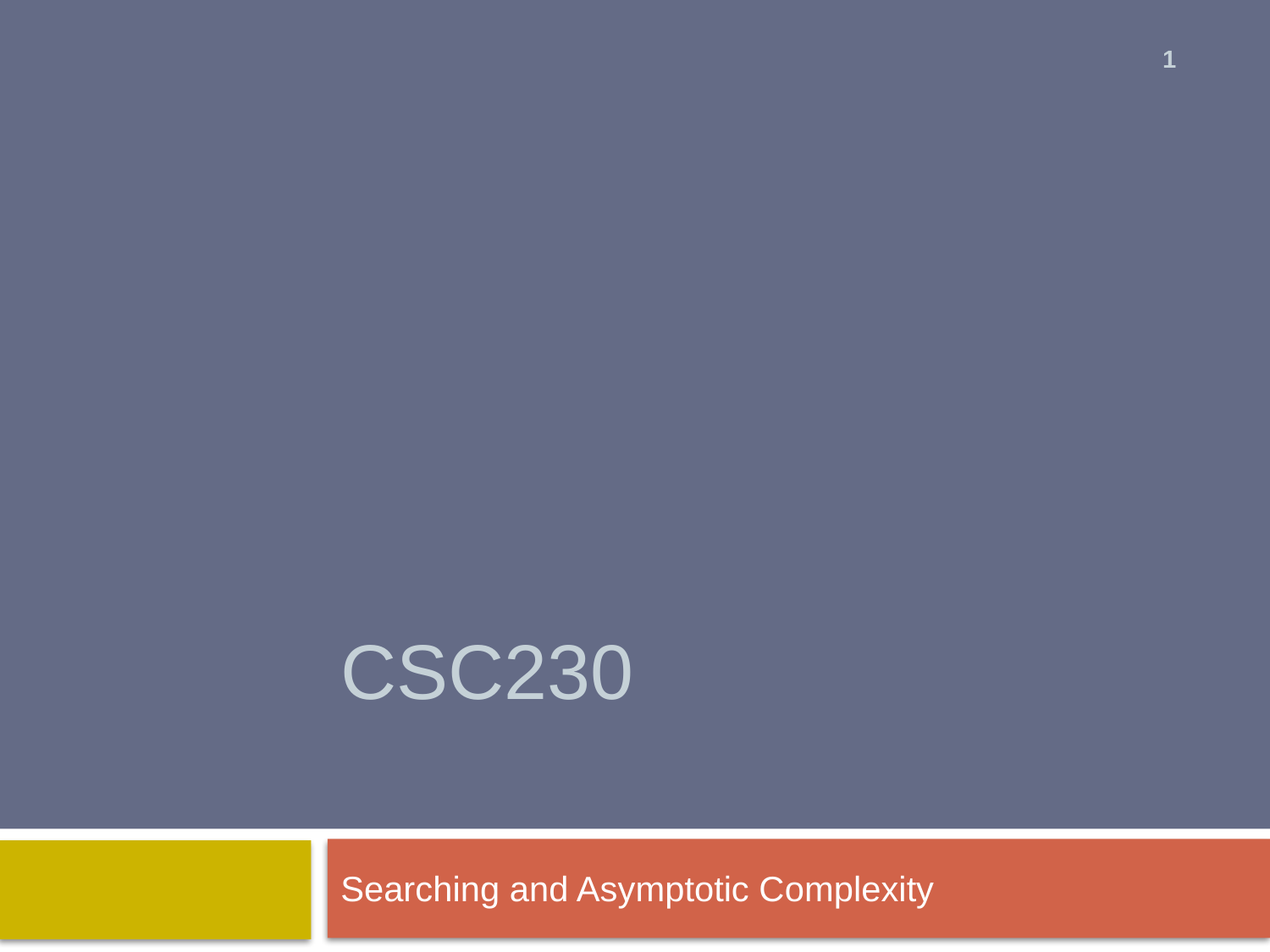

1
# CSC230
Searching and Asymptotic Complexity